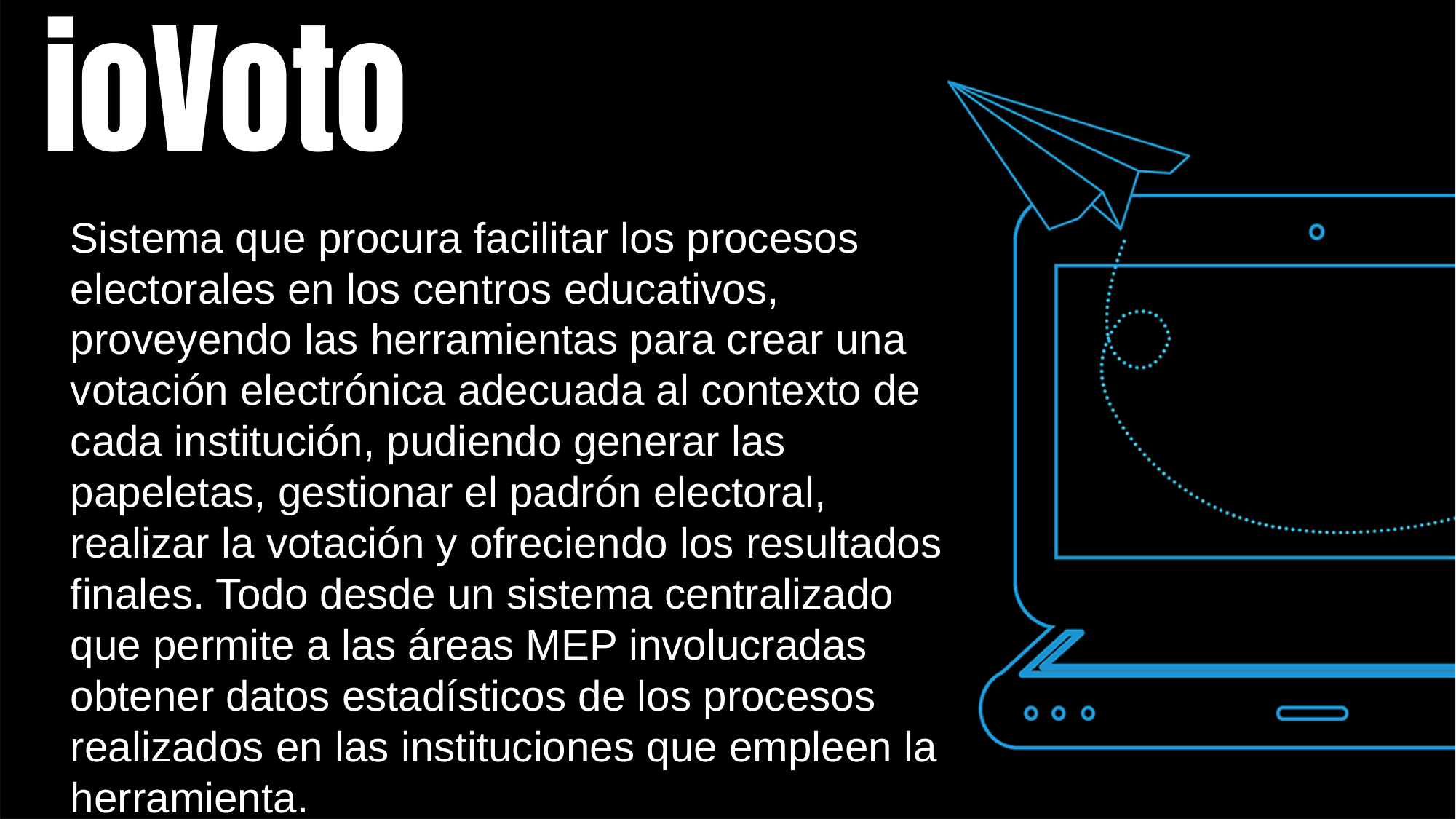

ioVoto
Sistema que procura facilitar los procesos electorales en los centros educativos, proveyendo las herramientas para crear una votación electrónica adecuada al contexto de cada institución, pudiendo generar las papeletas, gestionar el padrón electoral, realizar la votación y ofreciendo los resultados finales. Todo desde un sistema centralizado que permite a las áreas MEP involucradas obtener datos estadísticos de los procesos realizados en las instituciones que empleen la herramienta.